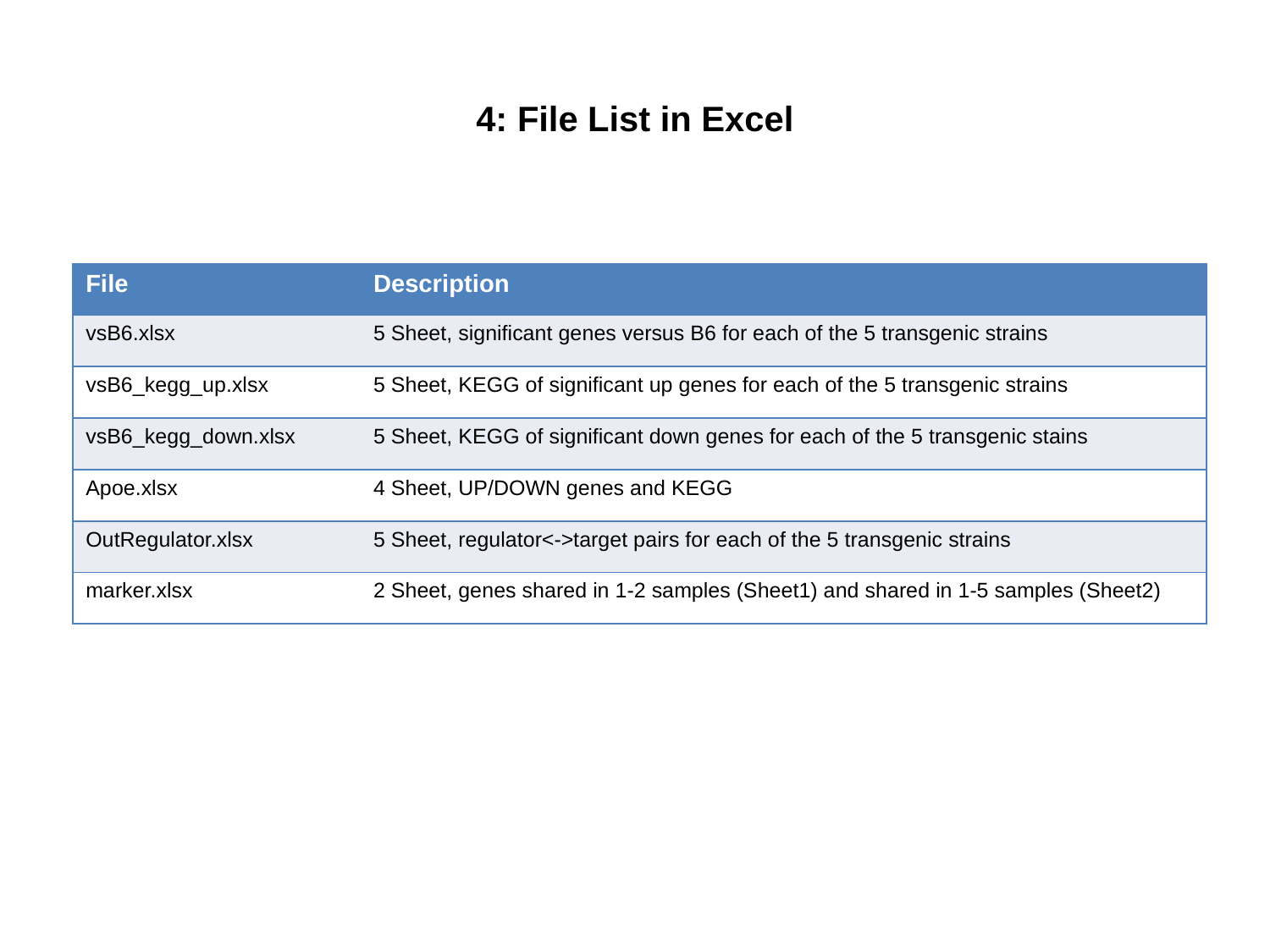

# 4: File List in Excel
| File | Description |
| --- | --- |
| vsB6.xlsx | 5 Sheet, significant genes versus B6 for each of the 5 transgenic strains |
| vsB6\_kegg\_up.xlsx | 5 Sheet, KEGG of significant up genes for each of the 5 transgenic strains |
| vsB6\_kegg\_down.xlsx | 5 Sheet, KEGG of significant down genes for each of the 5 transgenic stains |
| Apoe.xlsx | 4 Sheet, UP/DOWN genes and KEGG |
| OutRegulator.xlsx | 5 Sheet, regulator<->target pairs for each of the 5 transgenic strains |
| marker.xlsx | 2 Sheet, genes shared in 1-2 samples (Sheet1) and shared in 1-5 samples (Sheet2) |